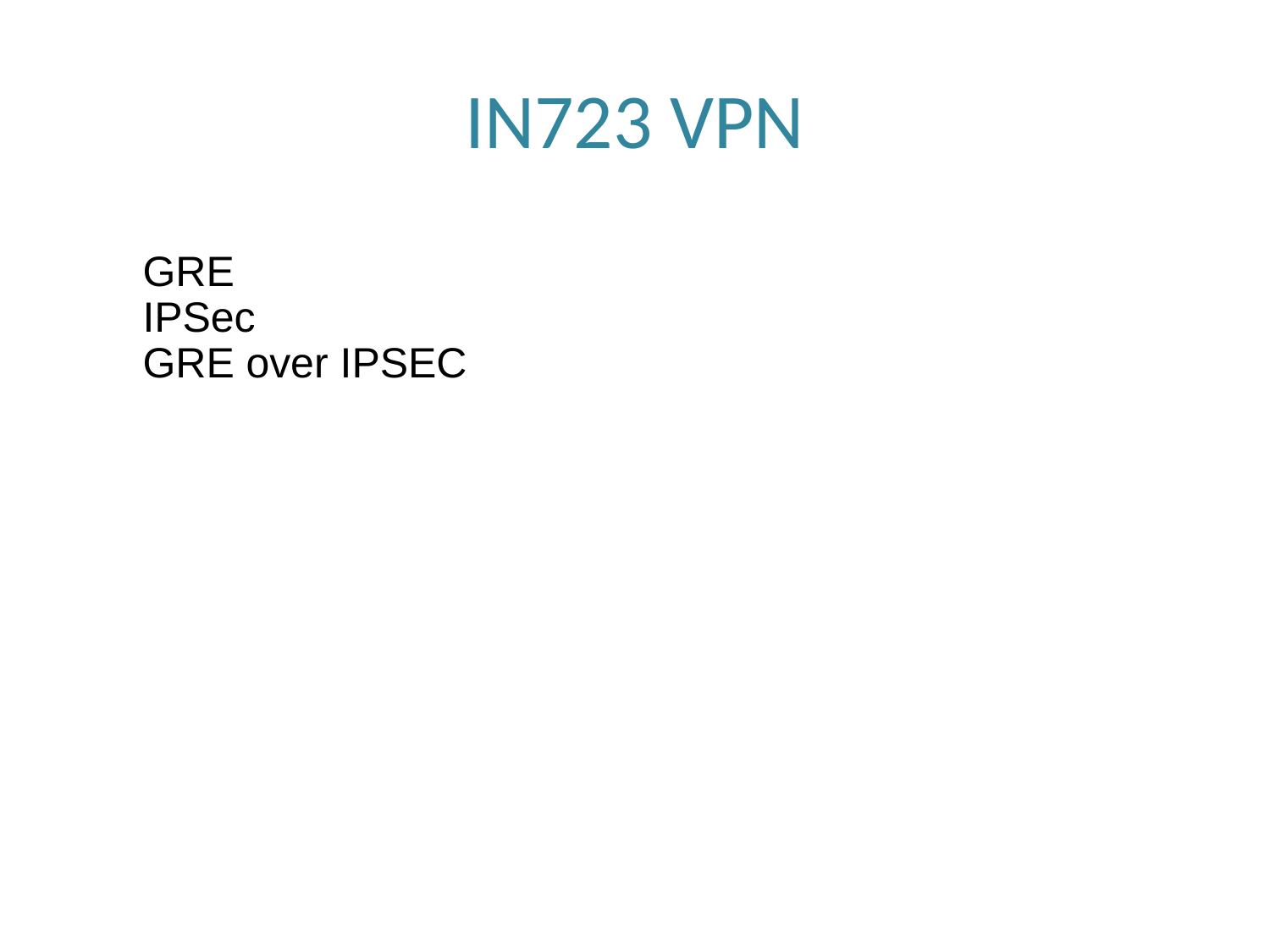

# IN723 VPN

GRE
IPSec
GRE over IPSEC